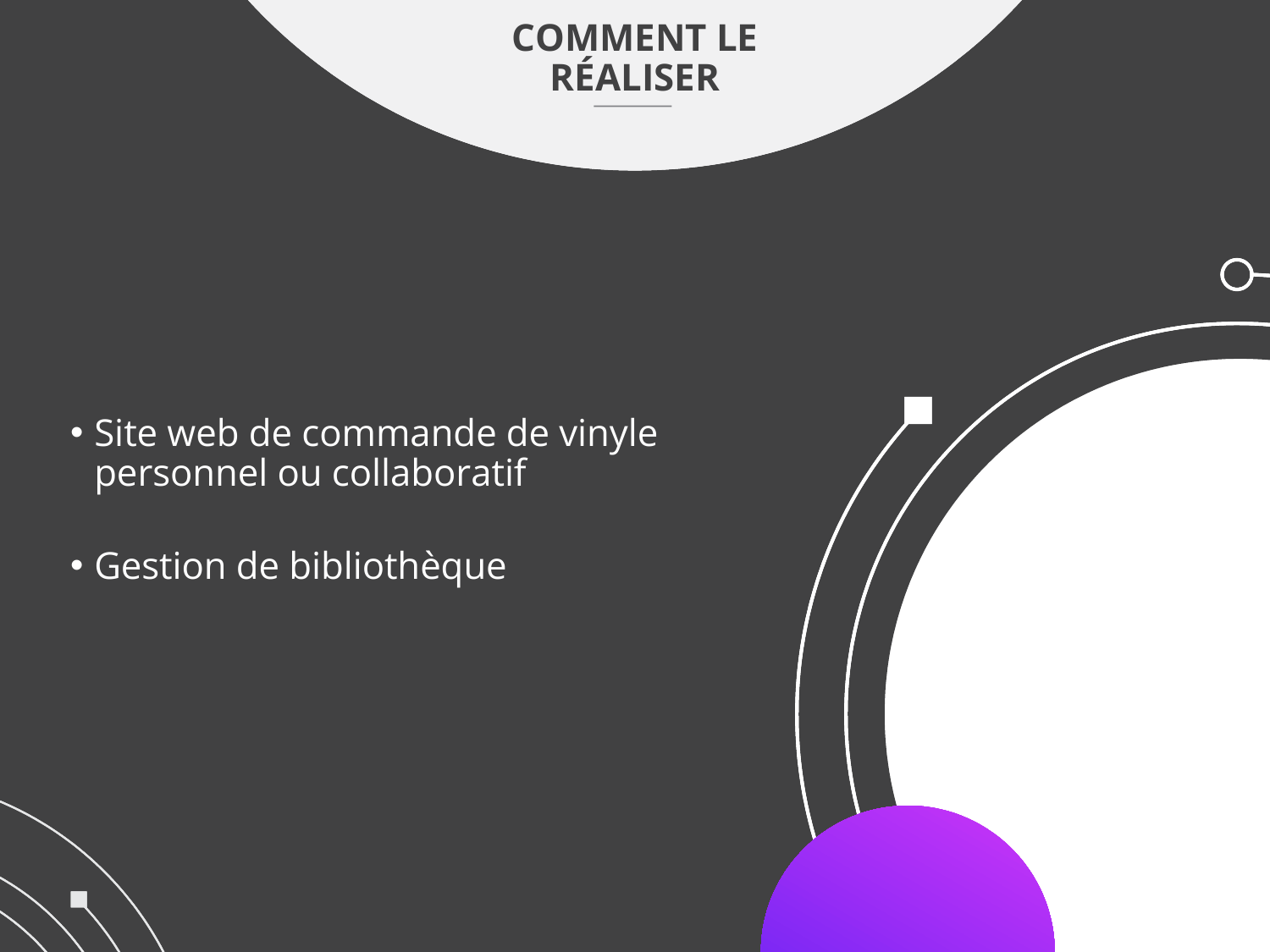

# Comment le réaliser
Site web de commande de vinyle personnel ou collaboratif
Gestion de bibliothèque